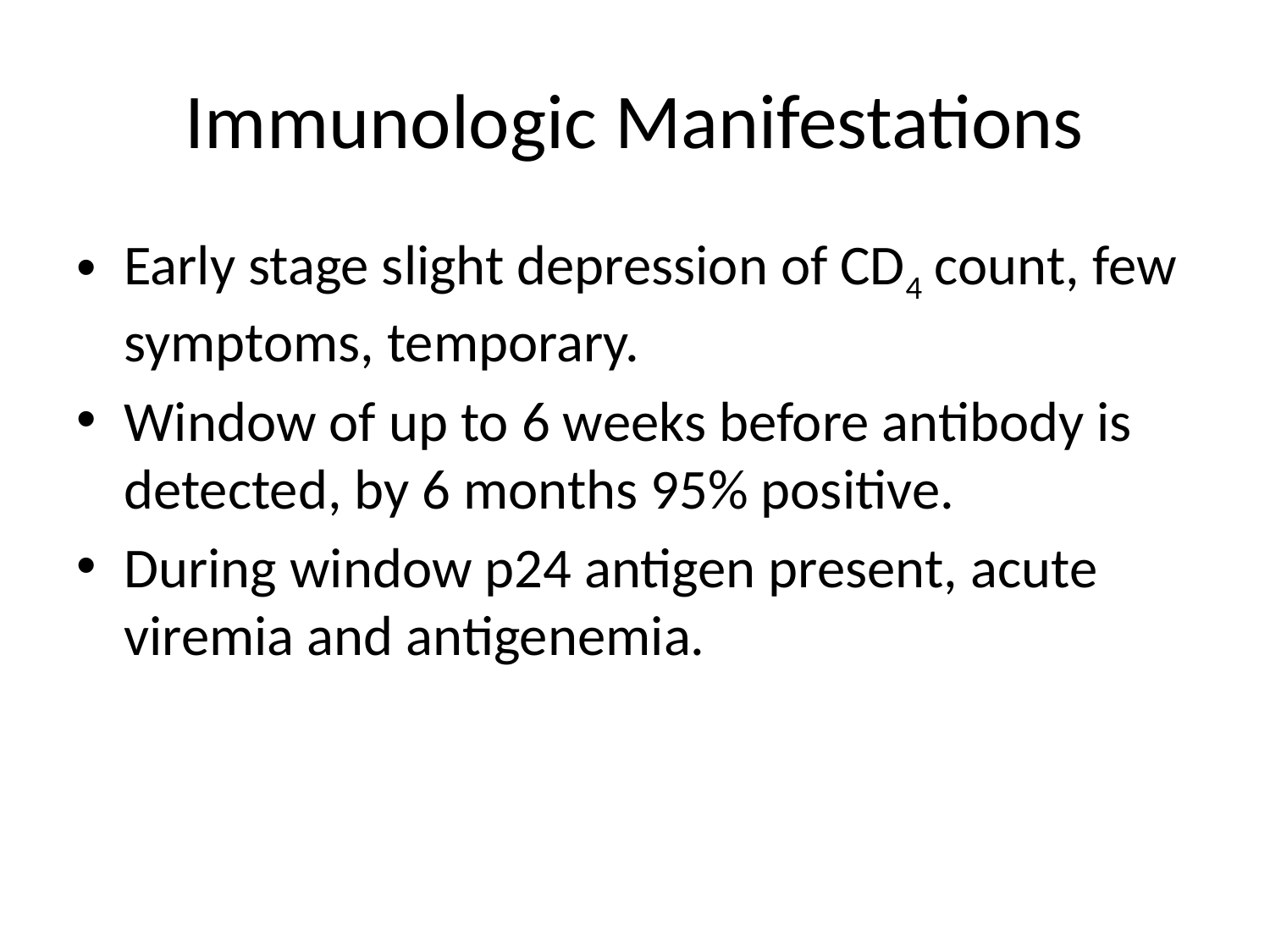

# Immunologic Manifestations
Early stage slight depression of CD4 count, few symptoms, temporary.
Window of up to 6 weeks before antibody is detected, by 6 months 95% positive.
During window p24 antigen present, acute viremia and antigenemia.